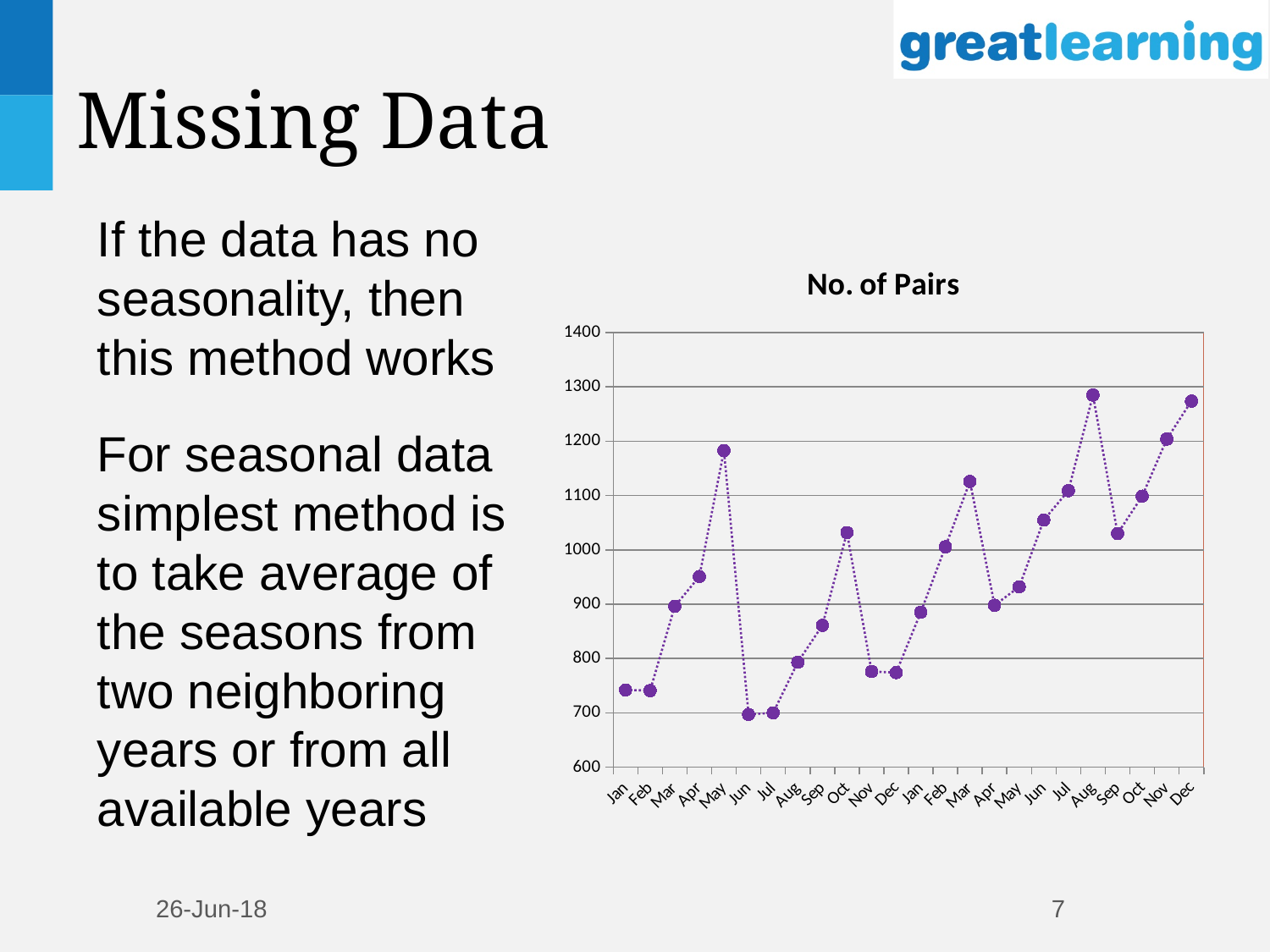

# Missing Data
If the data has no seasonality, then this method works

For seasonal data simplest method is to take average of the seasons from two neighboring years or from all available years

### Chart:

| Category | No. of Pairs |
|---|---|
| Jan | 742.0 |
| Feb | 741.0 |
| Mar | 896.0 |
| Apr | 951.0 |
| May | 1183.0 |
| Jun | 697.0 |
| Jul | 700.0 |
| Aug | 793.0 |
| Sep | 861.0 |
| Oct | 1032.0 |
| Nov | 776.0 |
| Dec | 774.0 |
| Jan | 885.0 |
| Feb | 1005.5 |
| Mar | 1126.0 |
| Apr | 898.0 |
| May | 932.0 |
| Jun | 1055.0 |
| Jul | 1109.0 |
| Aug | 1285.0 |
| Sep | 1030.0 |
| Oct | 1099.0 |
| Nov | 1204.0 |
| Dec | 1274.0 |
26-Jun-18
7